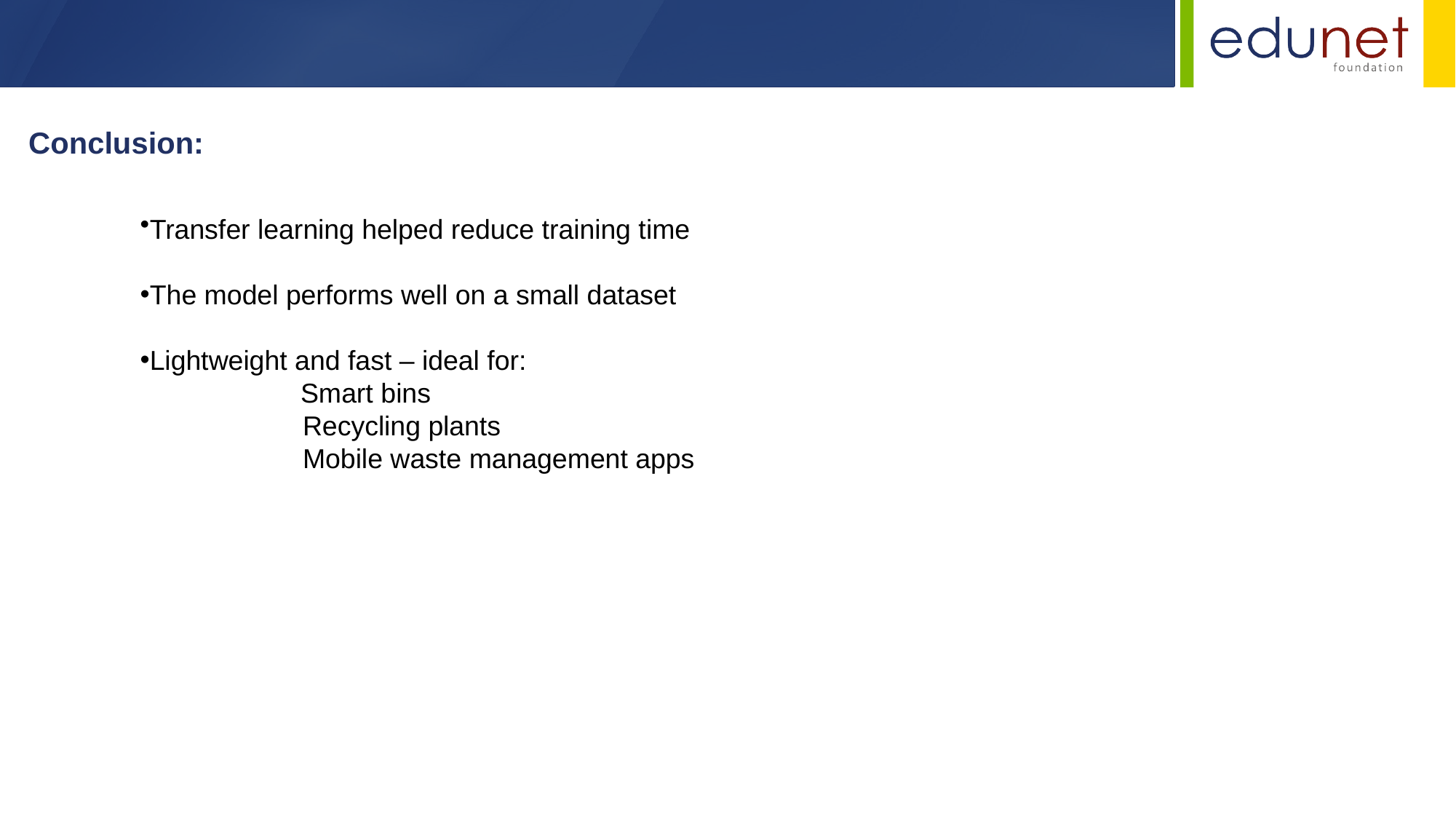

Conclusion:
Transfer learning helped reduce training time

The model performs well on a small dataset

Lightweight and fast – ideal for:
                     Smart bins
	       Recycling plants
	       Mobile waste management apps